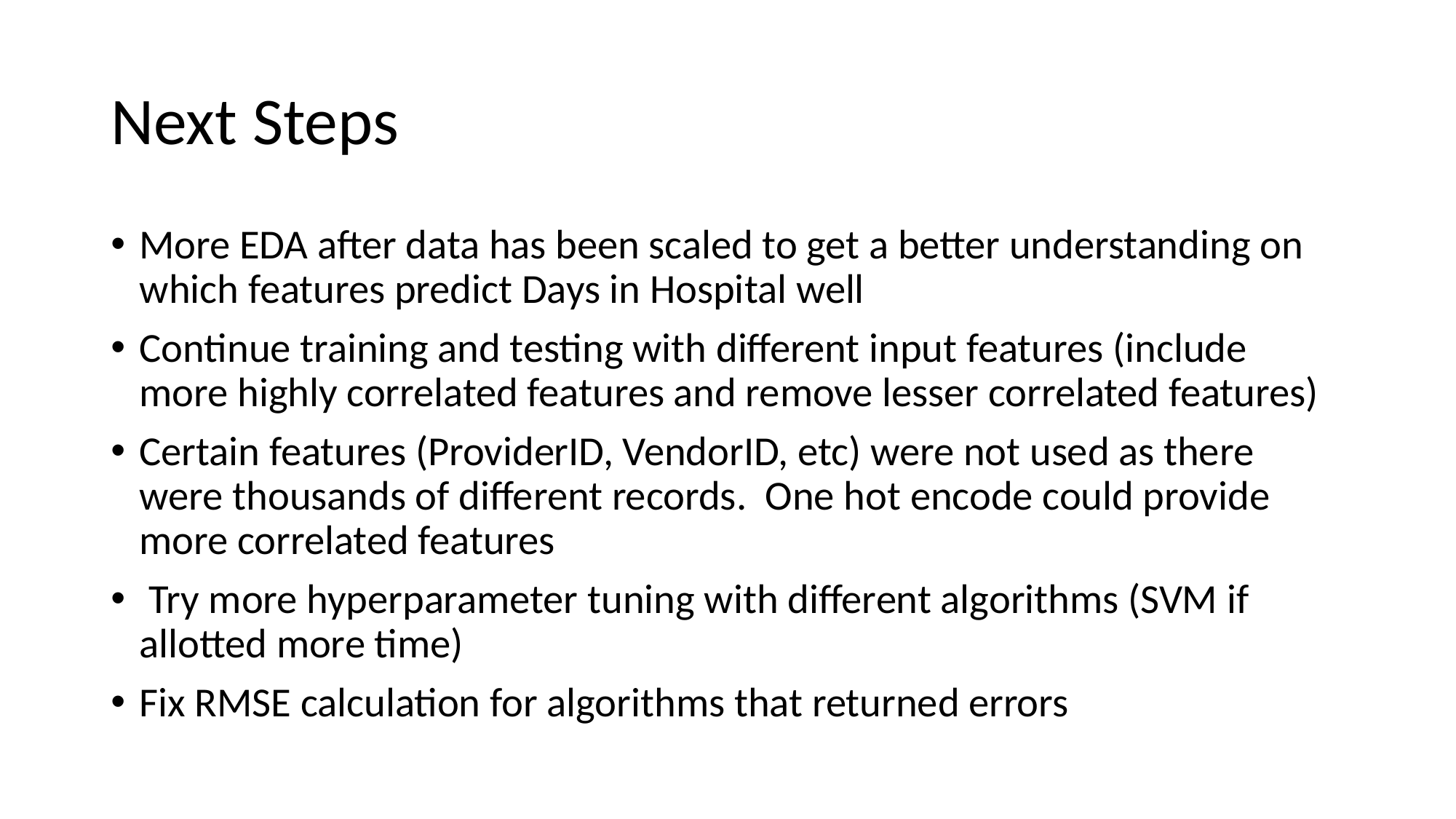

# Next Steps
More EDA after data has been scaled to get a better understanding on which features predict Days in Hospital well
Continue training and testing with different input features (include more highly correlated features and remove lesser correlated features)
Certain features (ProviderID, VendorID, etc) were not used as there were thousands of different records.  One hot encode could provide more correlated features
 Try more hyperparameter tuning with different algorithms (SVM if allotted more time)
Fix RMSE calculation for algorithms that returned errors